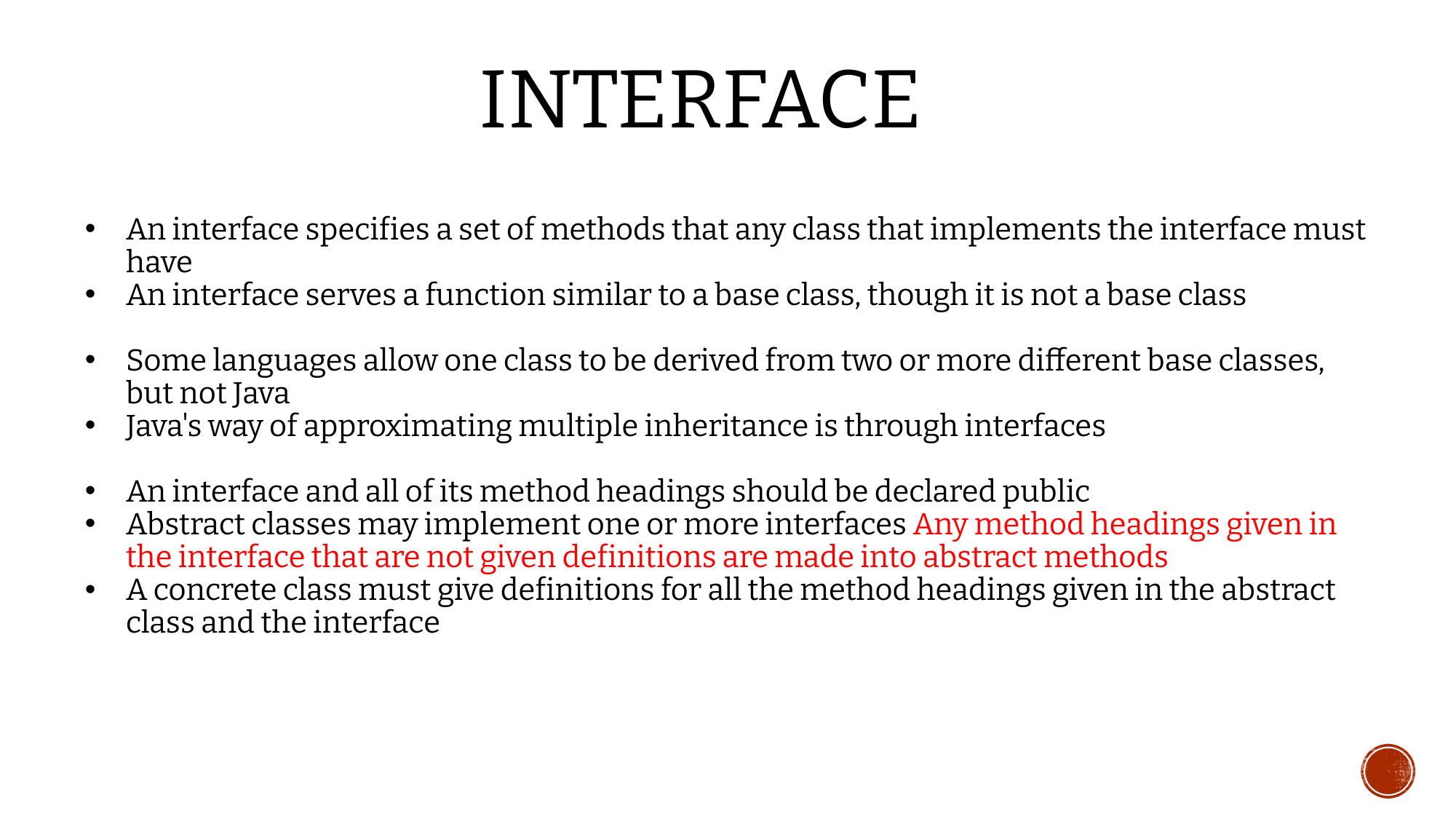

# Interface

An interface specifies a set of methods that any class that implements the interface must have
An interface serves a function similar to a base class, though it is not a base class

Some languages allow one class to be derived from two or more different base classes, but not Java
Java's way of approximating multiple inheritance is through interfaces

An interface and all of its method headings should be declared public
Abstract classes may implement one or more interfaces Any method headings given in the interface that are not given definitions are made into abstract methods
A concrete class must give definitions for all the method headings given in the abstract class and the interface